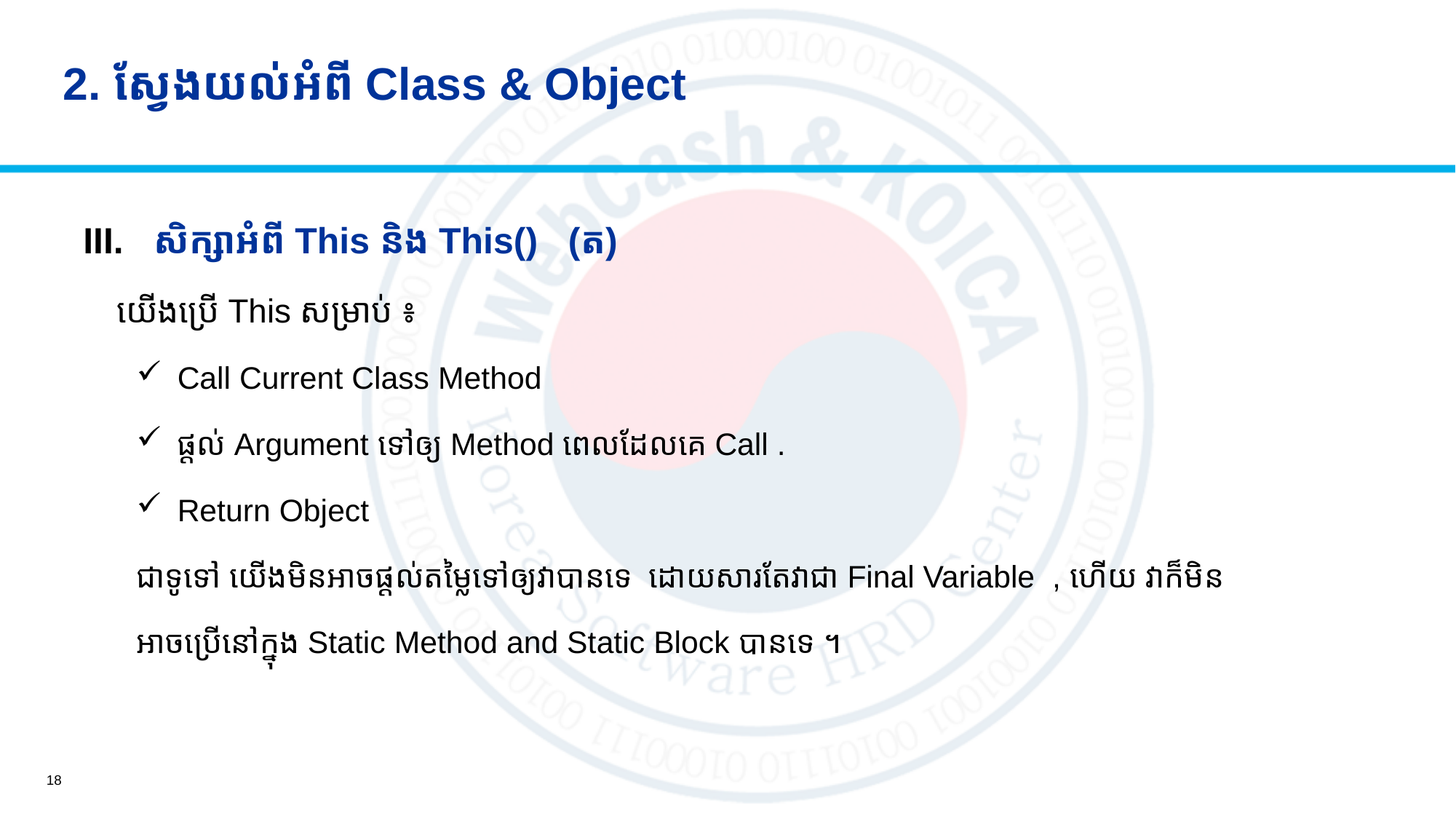

# 2. ស្វែងយល់អំពី Class & Object
 សិក្សាអំពី This និង This()   (ត)
 យើងប្រើ This សម្រាប់ ៖
Call Current Class Method
ផ្តល់ Argument ទៅឲ្យ Method ពេលដែលគេ Call .
Return Object
ជាទូទៅ យើងមិនអាចផ្តល់តម្លៃទៅឲ្យវាបានទេ ​ ដោយសារតែវាជា Final Variable  , ហើយ វាក៏មិន
អាចប្រើនៅក្នុង Static Method and Static Block បានទេ ។

18